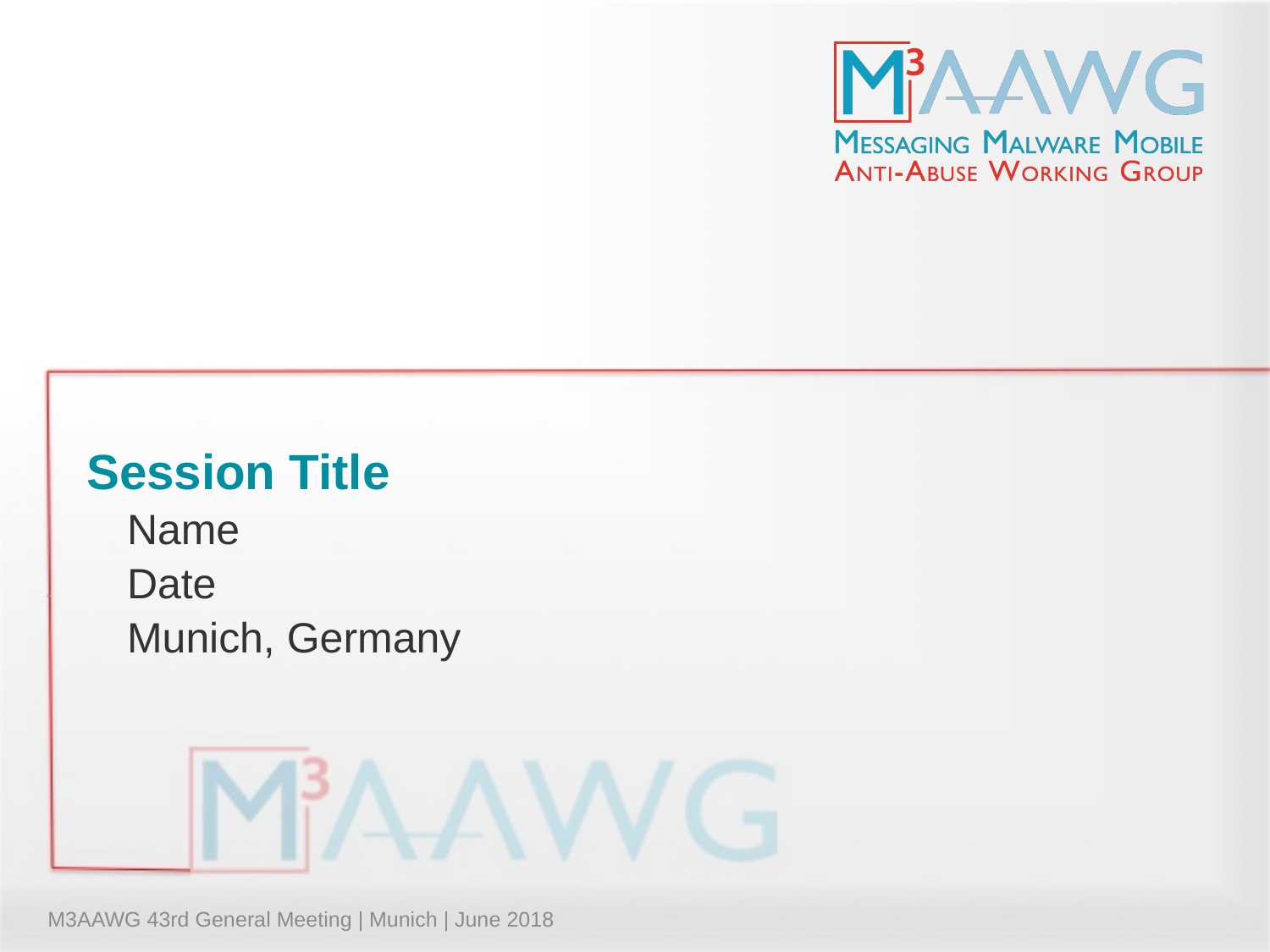

Session Title
Name
Date
Munich, Germany
M3AAWG 43rd General Meeting | Munich | June 2018